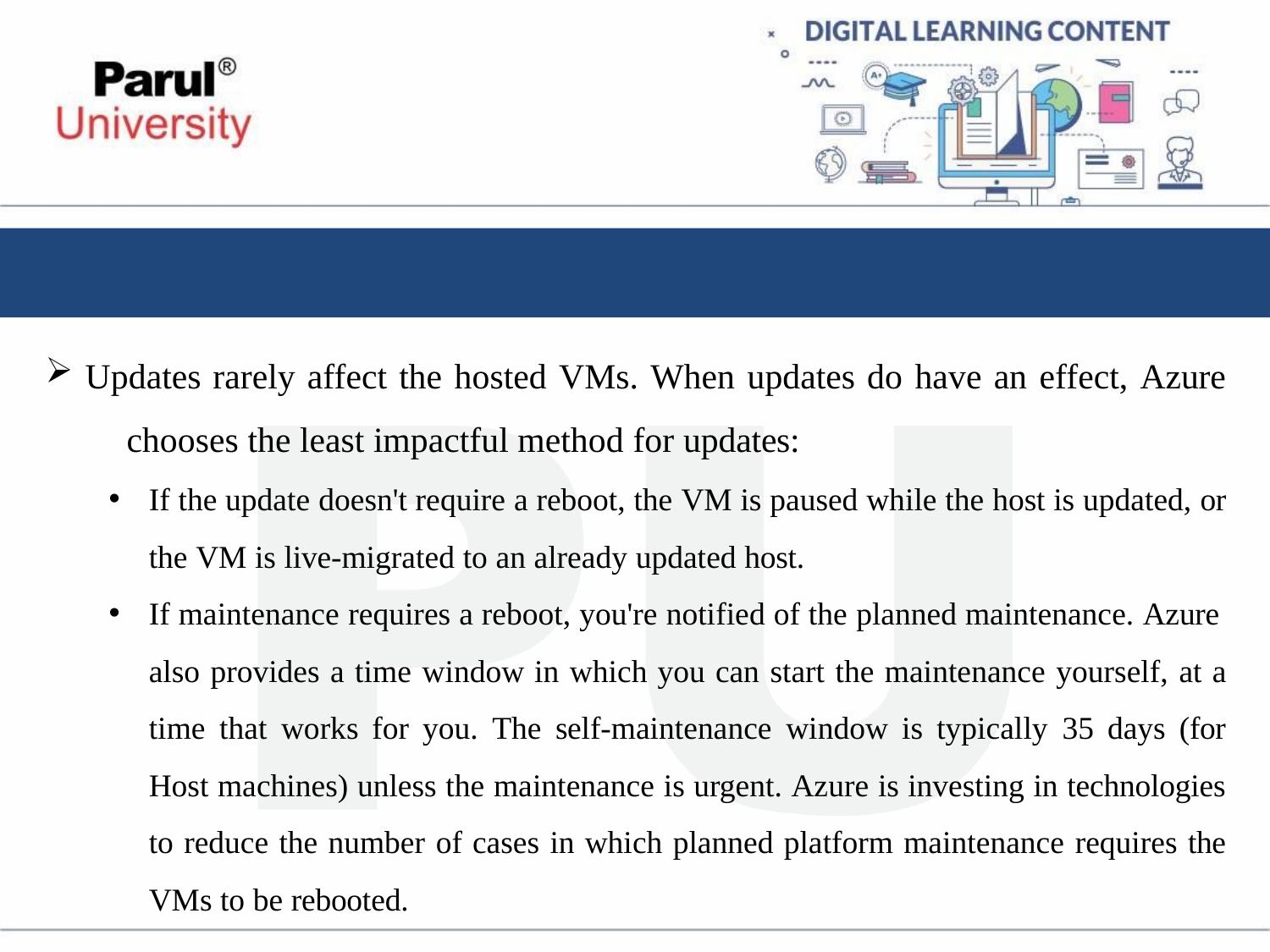

Updates rarely affect the hosted VMs. When updates do have an effect, Azure 	chooses the least impactful method for updates:
If the update doesn't require a reboot, the VM is paused while the host is updated, or the VM is live-migrated to an already updated host.
If maintenance requires a reboot, you're notified of the planned maintenance. Azure
also provides a time window in which you can start the maintenance yourself, at a time that works for you. The self-maintenance window is typically 35 days (for Host machines) unless the maintenance is urgent. Azure is investing in technologies to reduce the number of cases in which planned platform maintenance requires the VMs to be rebooted.